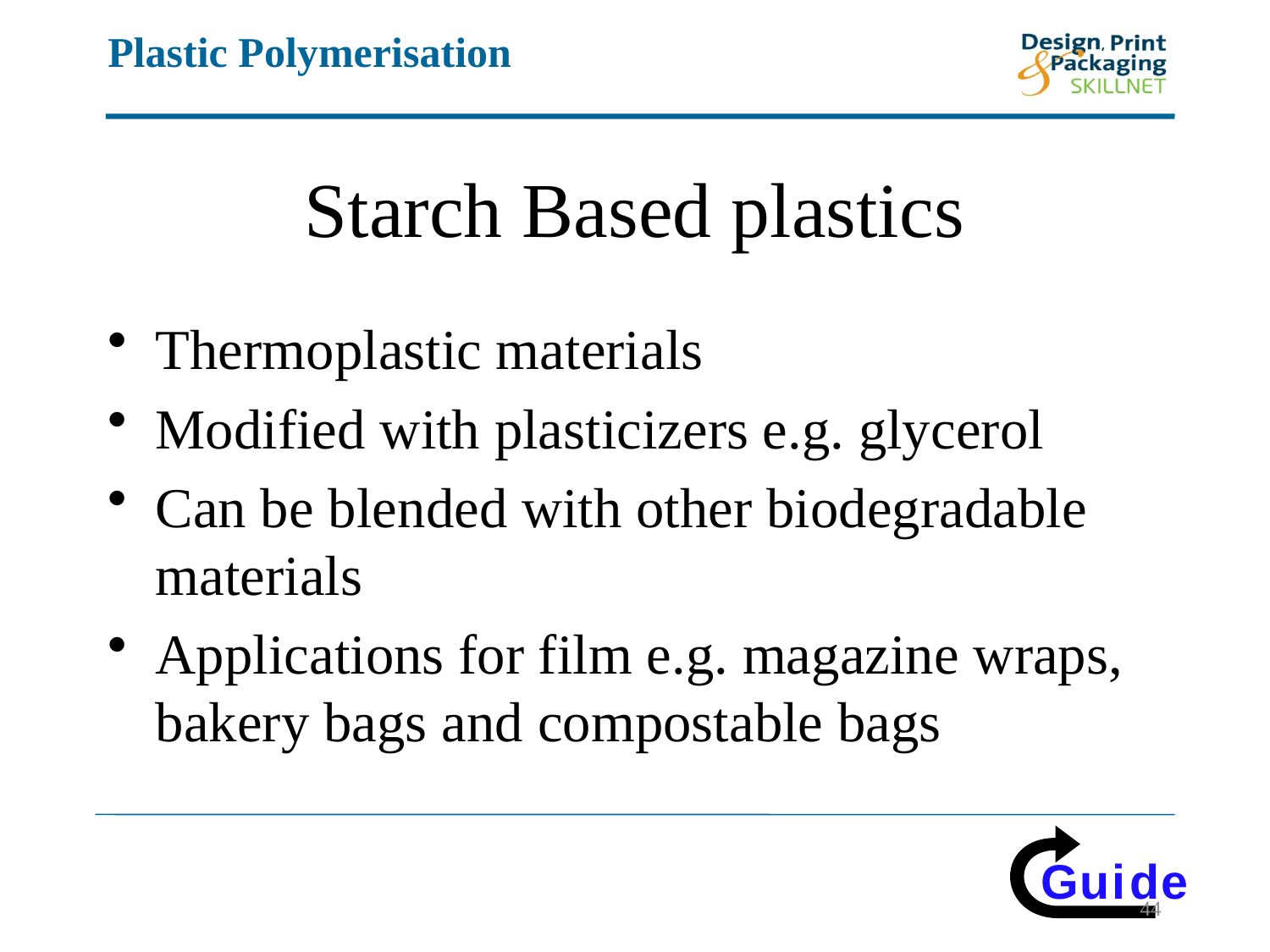

# Starch Based plastics
Thermoplastic materials
Modified with plasticizers e.g. glycerol
Can be blended with other biodegradable materials
Applications for film e.g. magazine wraps, bakery bags and compostable bags
44